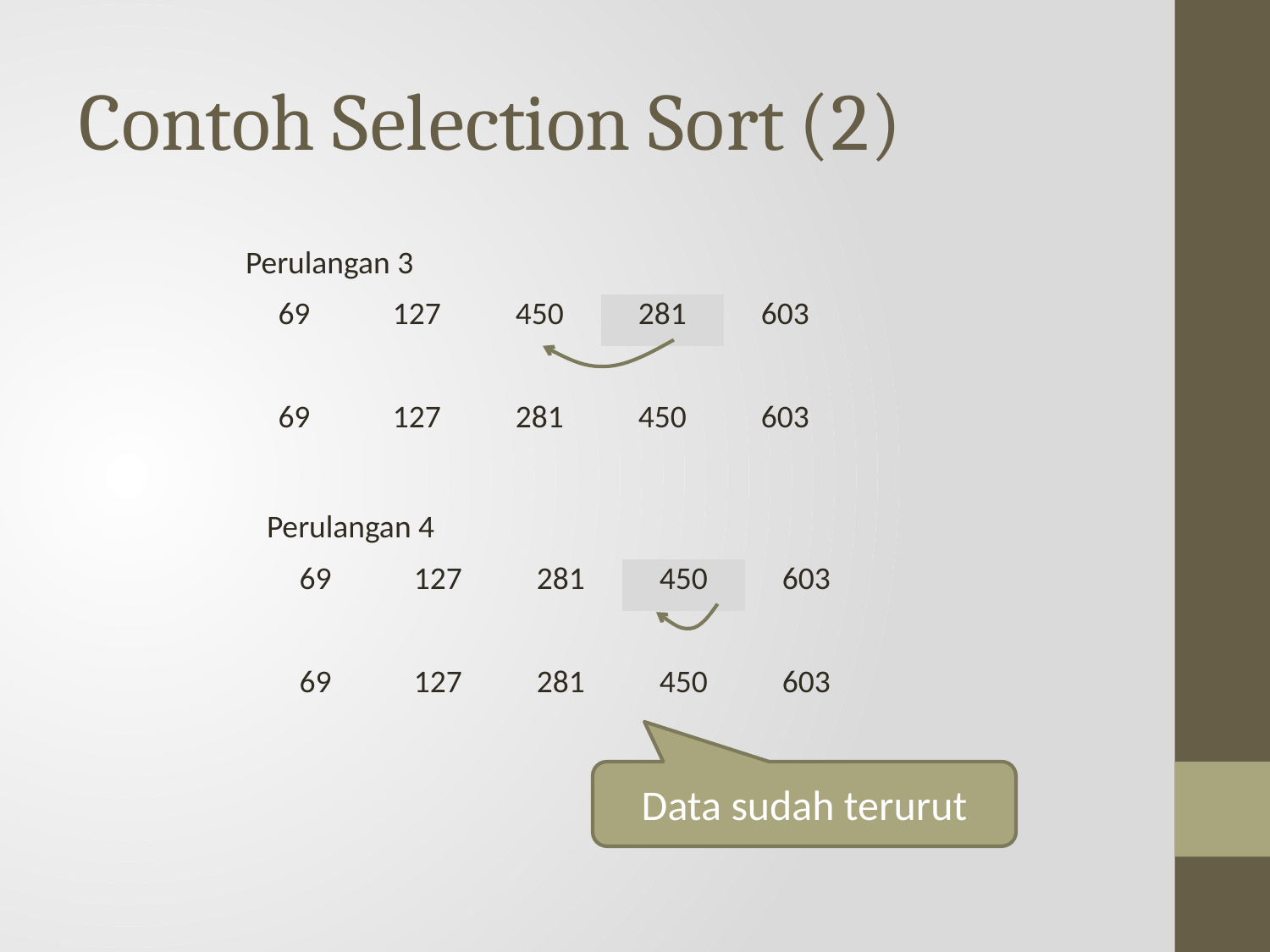

# Contoh Selection Sort (2)
| Perulangan 3 |  |  |  |  |
| --- | --- | --- | --- | --- |
| 69 | 127 | 450 | 281 | 603 |
|  |  |  |  |  |
| 69 | 127 | 281 | 450 | 603 |

| Perulangan 4 |  |  |  |  |
| --- | --- | --- | --- | --- |
| 69 | 127 | 281 | 450 | 603 |
|  |  |  |  |  |
| 69 | 127 | 281 | 450 | 603 |

Data sudah terurut